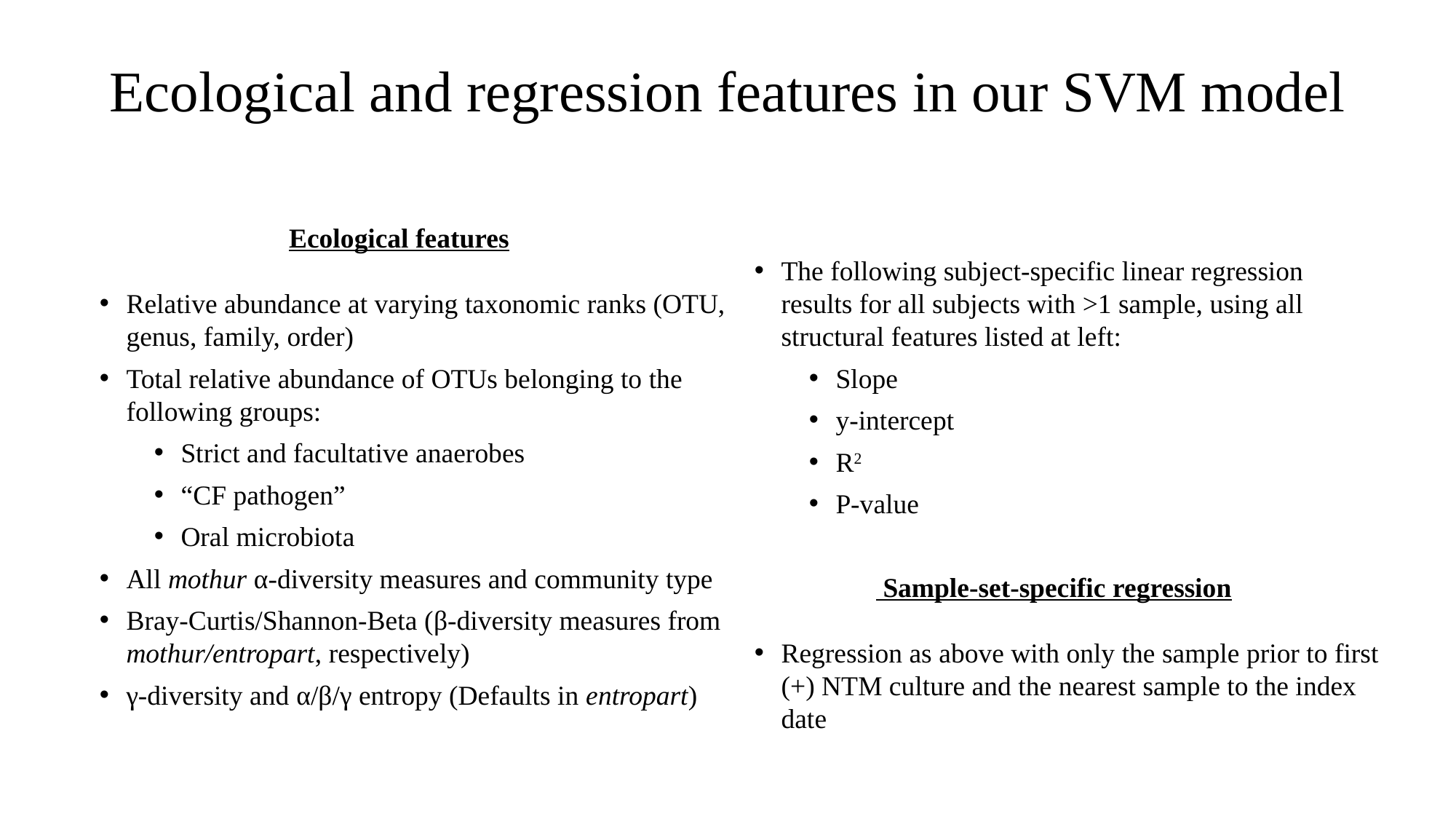

# Ecological and regression features in our SVM model
Ecological features

Relative abundance at varying taxonomic ranks (OTU, genus, family, order)
Total relative abundance of OTUs belonging to the following groups:
Strict and facultative anaerobes
“CF pathogen”
Oral microbiota
All mothur α-diversity measures and community type
Bray-Curtis/Shannon-Beta (β-diversity measures from mothur/entropart, respectively)
γ-diversity and α/β/γ entropy (Defaults in entropart)

Regression

The following subject-specific linear regression results for all subjects with >1 sample, using all structural features listed at left:
Slope
y-intercept
R2
P-value

 Sample-set-specific regression

Regression as above with only the sample prior to first (+) NTM culture and the nearest sample to the index date